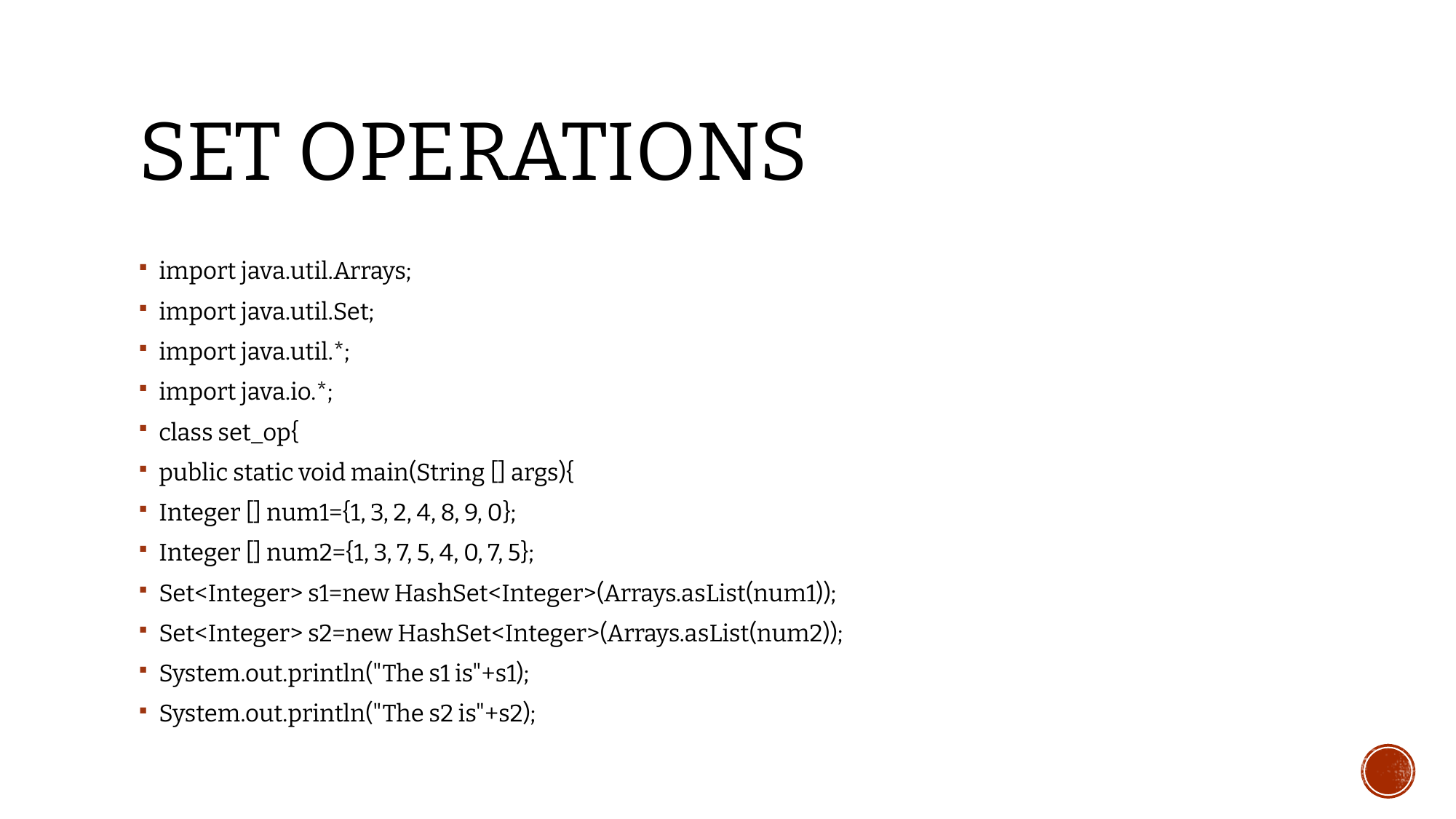

# Set operations
import java.util.Arrays;
import java.util.Set;
import java.util.*;
import java.io.*;
class set_op{
public static void main(String [] args){
Integer [] num1={1, 3, 2, 4, 8, 9, 0};
Integer [] num2={1, 3, 7, 5, 4, 0, 7, 5};
Set<Integer> s1=new HashSet<Integer>(Arrays.asList(num1));
Set<Integer> s2=new HashSet<Integer>(Arrays.asList(num2));
System.out.println("The s1 is"+s1);
System.out.println("The s2 is"+s2);